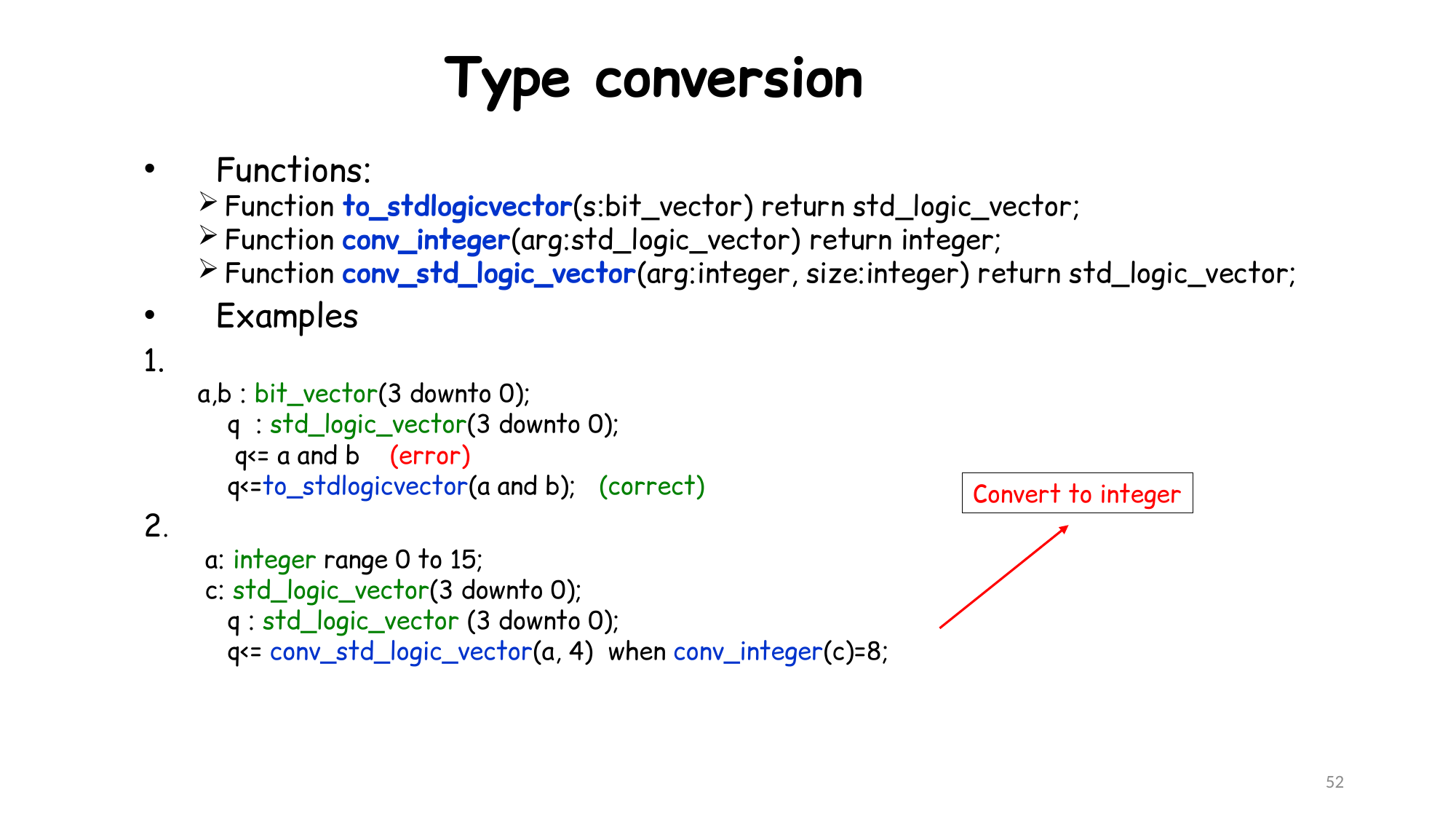

# Type conversion
Functions:
Function to_stdlogicvector(s:bit_vector) return std_logic_vector;
Function conv_integer(arg:std_logic_vector) return integer;
Function conv_std_logic_vector(arg:integer, size:integer) return std_logic_vector;
Examples
1.
a,b : bit_vector(3 downto 0);
    q  : std_logic_vector(3 downto 0);
     q<= a and b    (error)
    q<=to_stdlogicvector(a and b);   (correct)
2.
 a: integer range 0 to 15;
 c: std_logic_vector(3 downto 0);
    q : std_logic_vector (3 downto 0);
    q<= conv_std_logic_vector(a, 4)  when conv_integer(c)=8;

Convert to integer

52